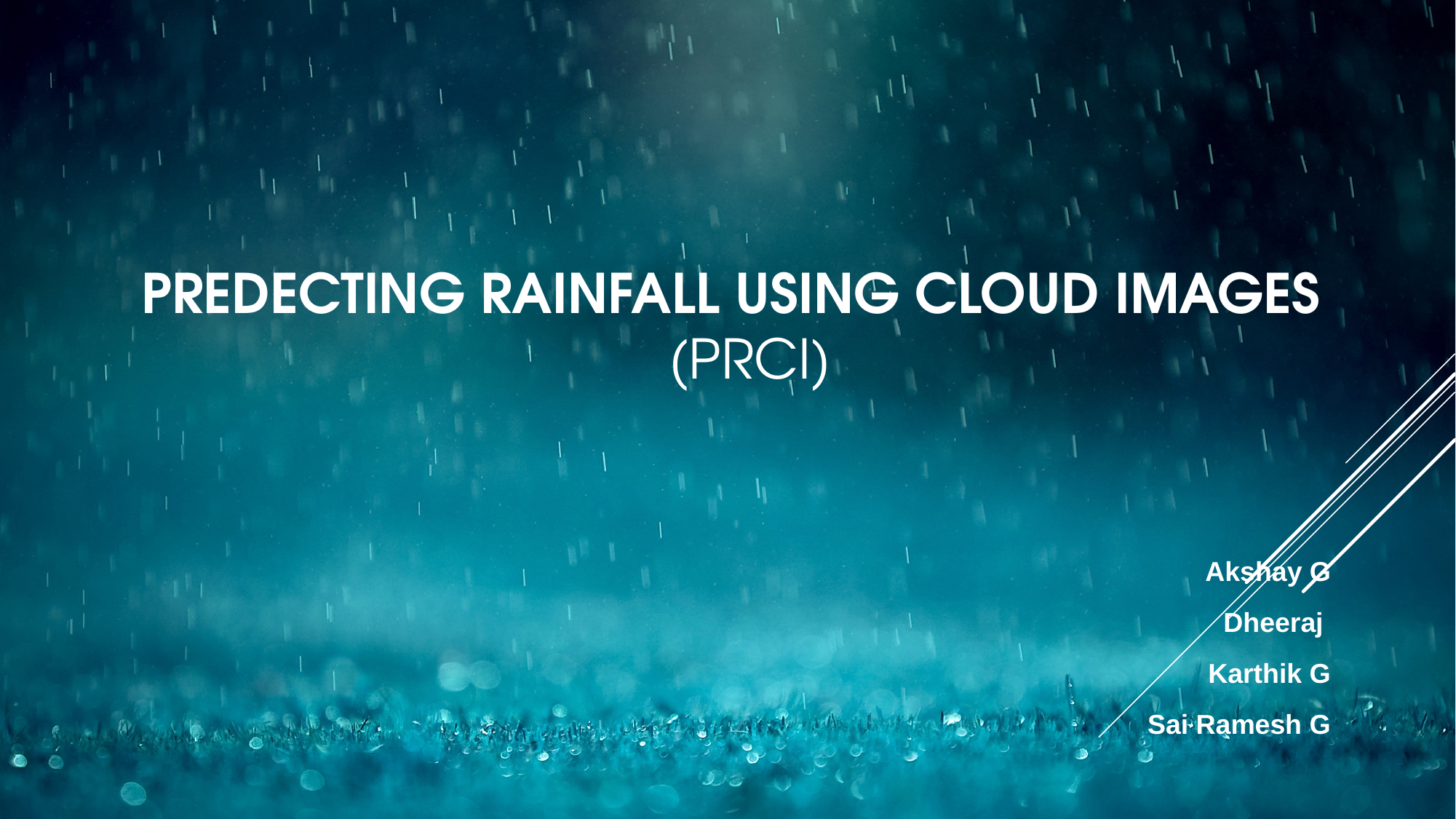

# PREDECTING RAINFALL USING CLOUD IMAGES (PRCI)
     Akshay G
Dheeraj
Karthik G
Sai Ramesh G